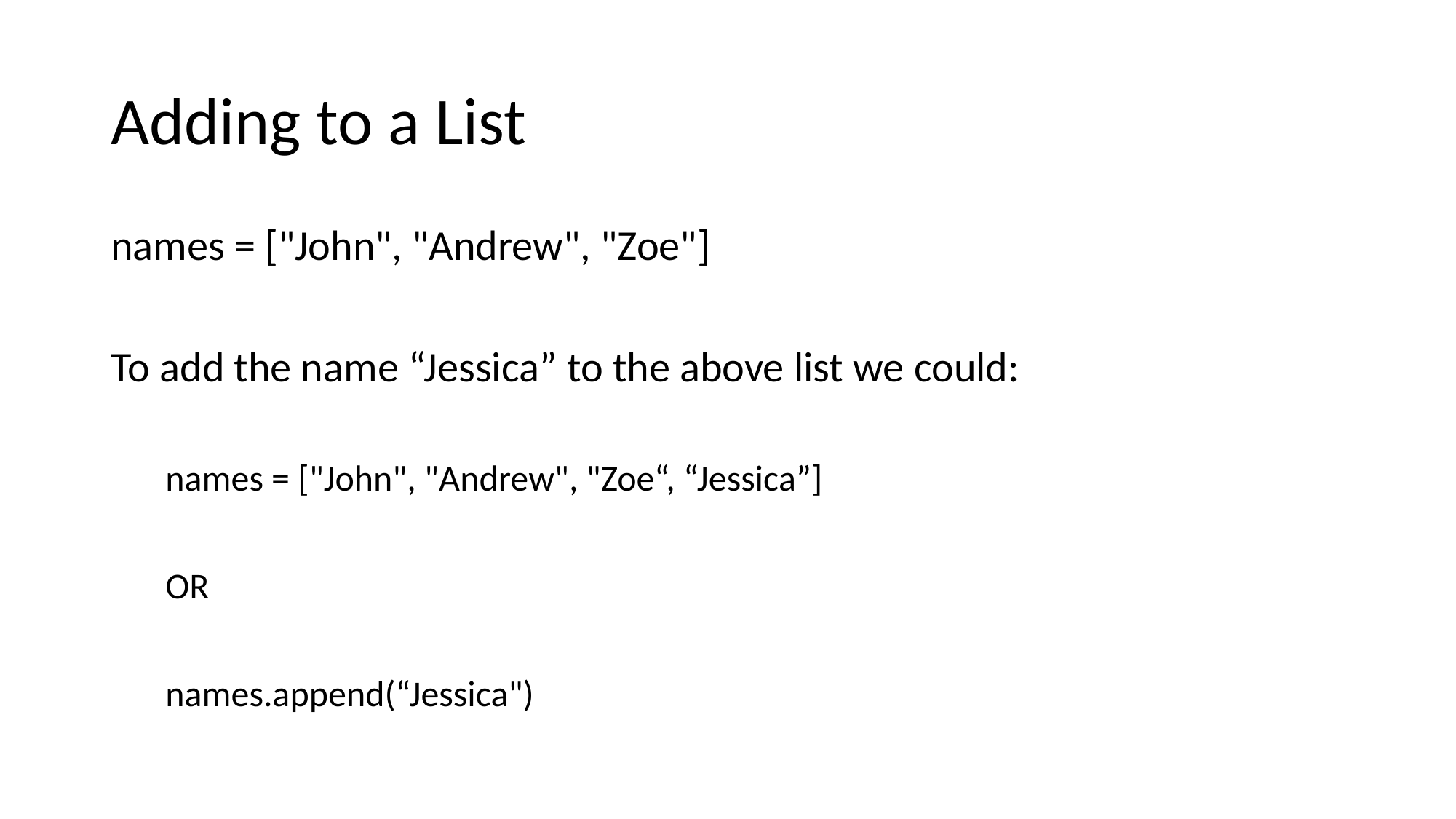

# Adding to a List
names = ["John", "Andrew", "Zoe"]

To add the name “Jessica” to the above list we could:

names = ["John", "Andrew", "Zoe“, “Jessica”]

OR

names.append(“Jessica")